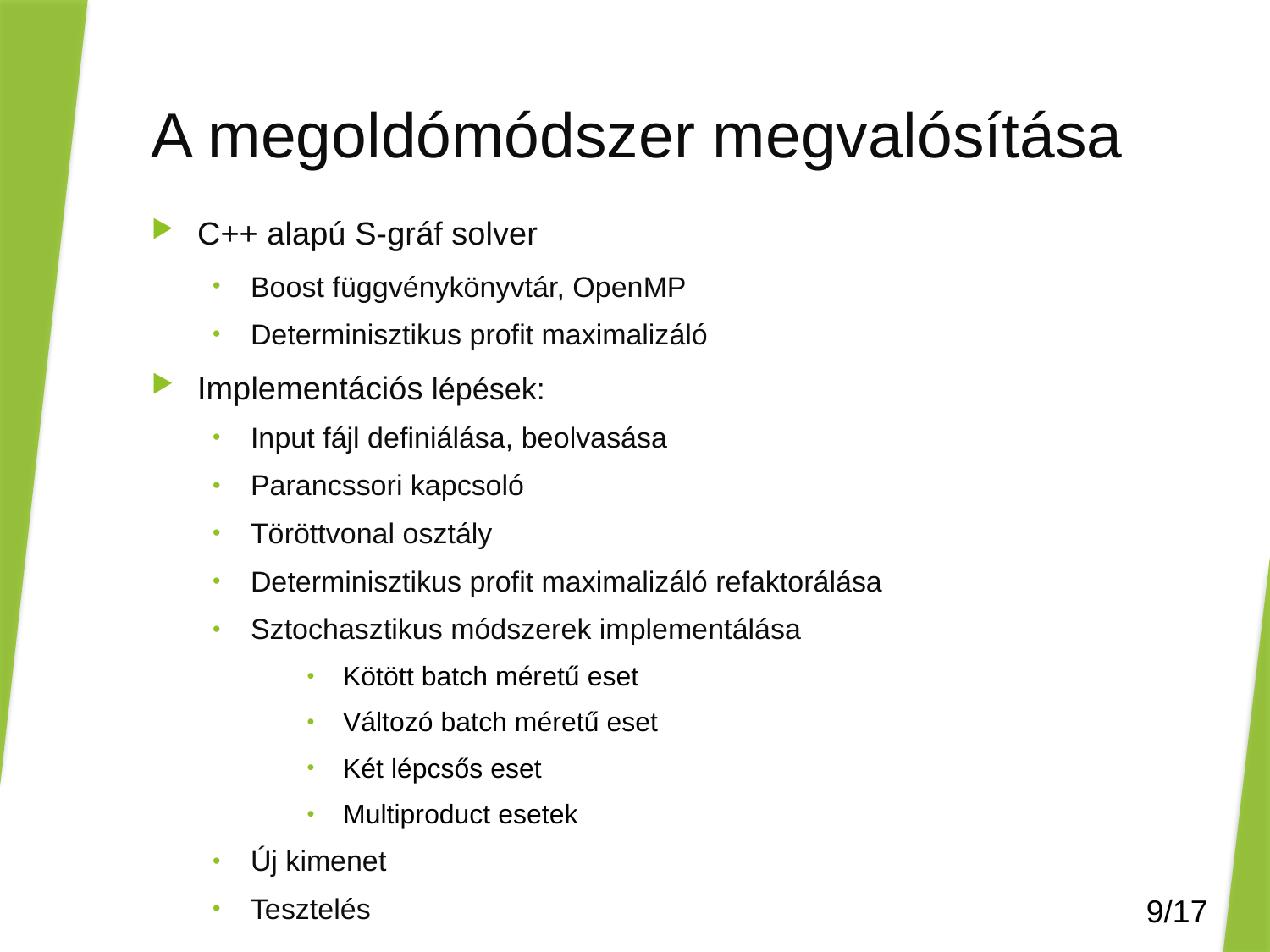

# A megoldómódszer megvalósítása
C++ alapú S-gráf solver
Boost függvénykönyvtár, OpenMP
Determinisztikus profit maximalizáló
Implementációs lépések:
Input fájl definiálása, beolvasása
Parancssori kapcsoló
Töröttvonal osztály
Determinisztikus profit maximalizáló refaktorálása
Sztochasztikus módszerek implementálása
Kötött batch méretű eset
Változó batch méretű eset
Két lépcsős eset
Multiproduct esetek
Új kimenet
Tesztelés

9/17